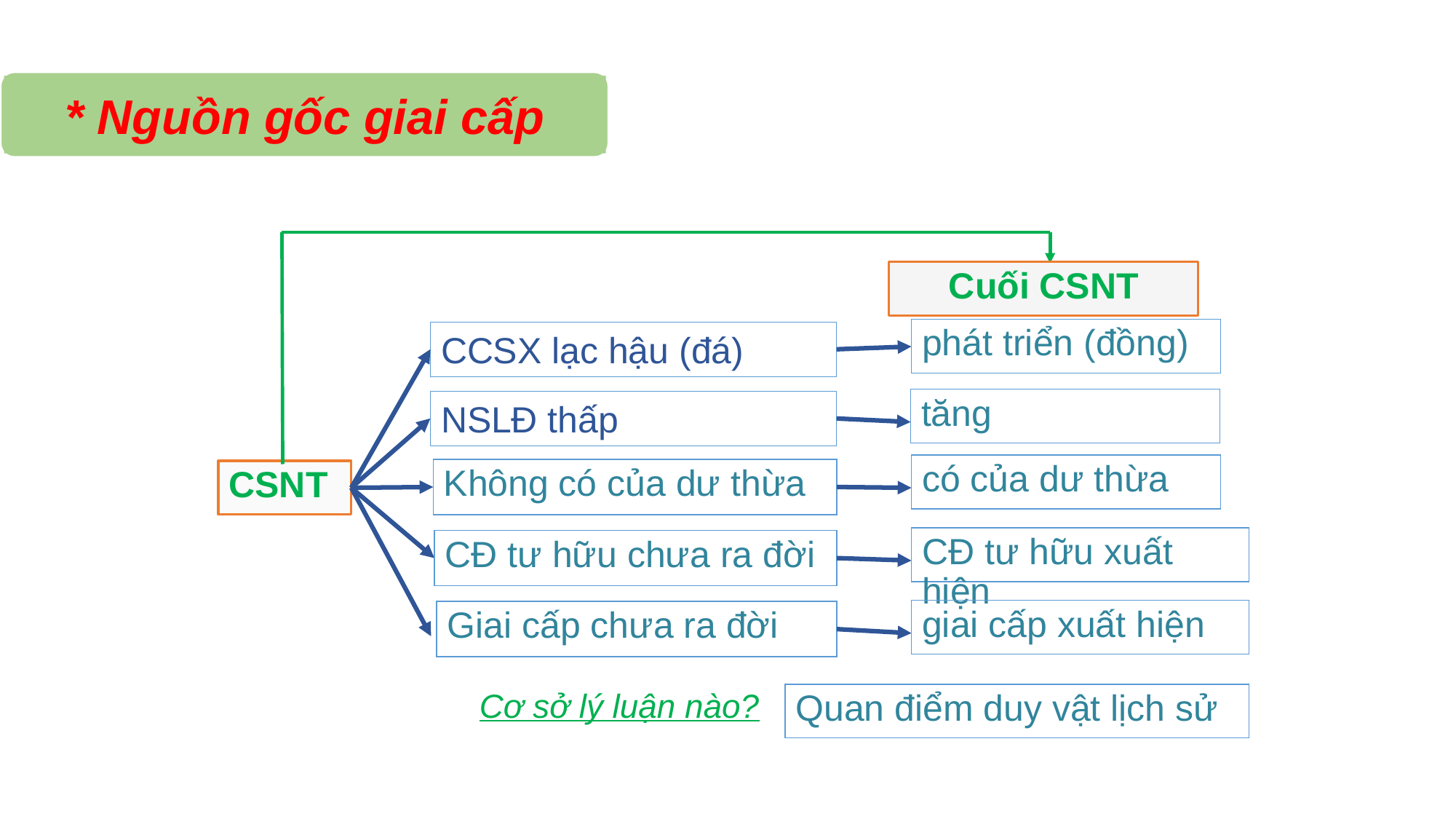

* Nguồn gốc giai cấp
Cuối CSNT
phát triển (đồng)
CCSX lạc hậu (đá)
tăng
NSLĐ thấp
có của dư thừa
Không có của dư thừa
CSNT
CĐ tư hữu xuất hiện
CĐ tư hữu chưa ra đời
giai cấp xuất hiện
Giai cấp chưa ra đời
Cơ sở lý luận nào?
Quan điểm duy vật lịch sử